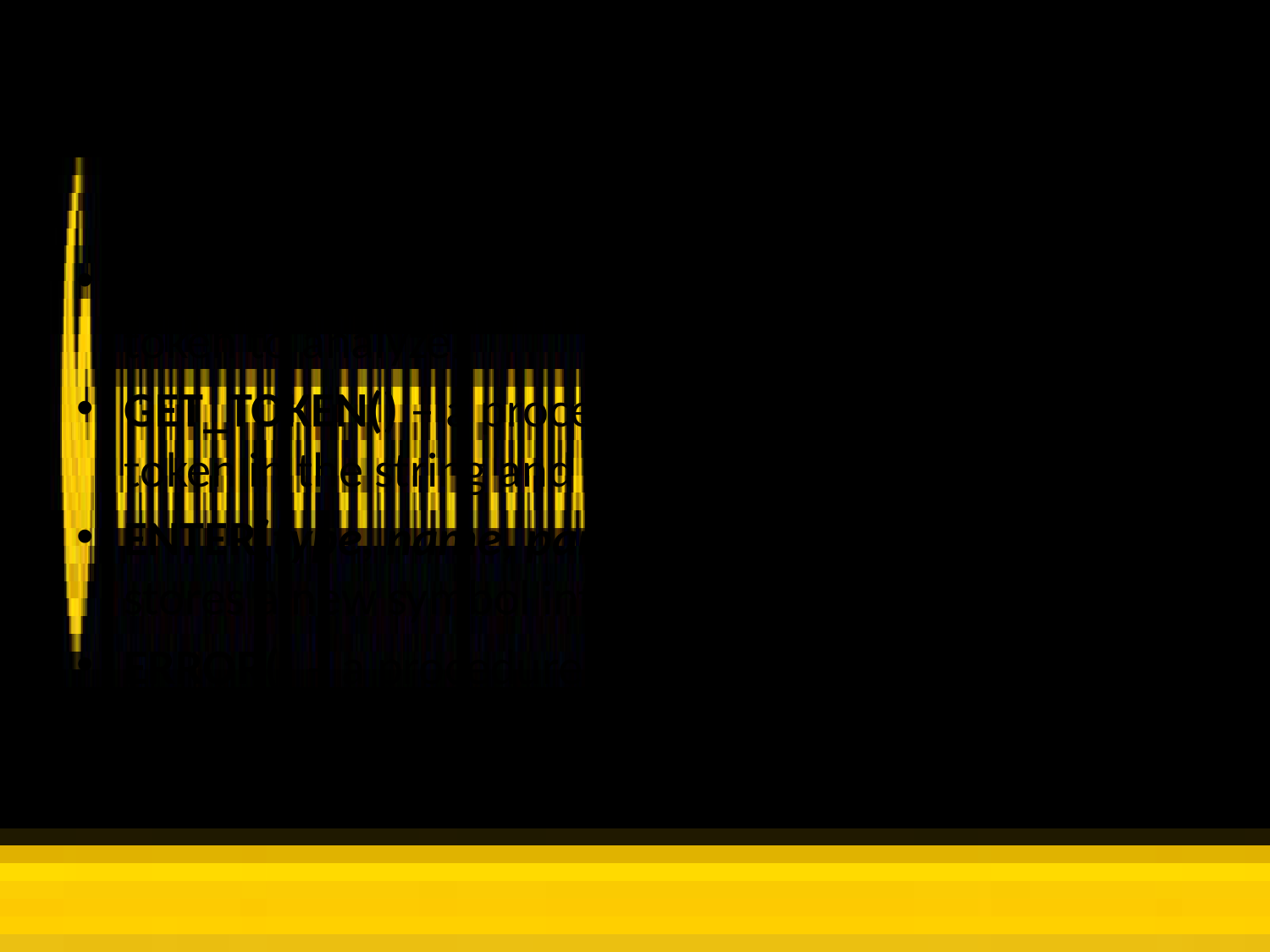

# In this parser we use:
TOKEN –a global variable that stores the current token to analyze.
GET_TOKEN() – a procedure that takes the next token in the string and stores it in TOKEN.
ENTER(type, name, params) – a procedure that stores a new symbol into the Symbol Table.
ERROR() – a procedure that stops parsing, and shows an error message.